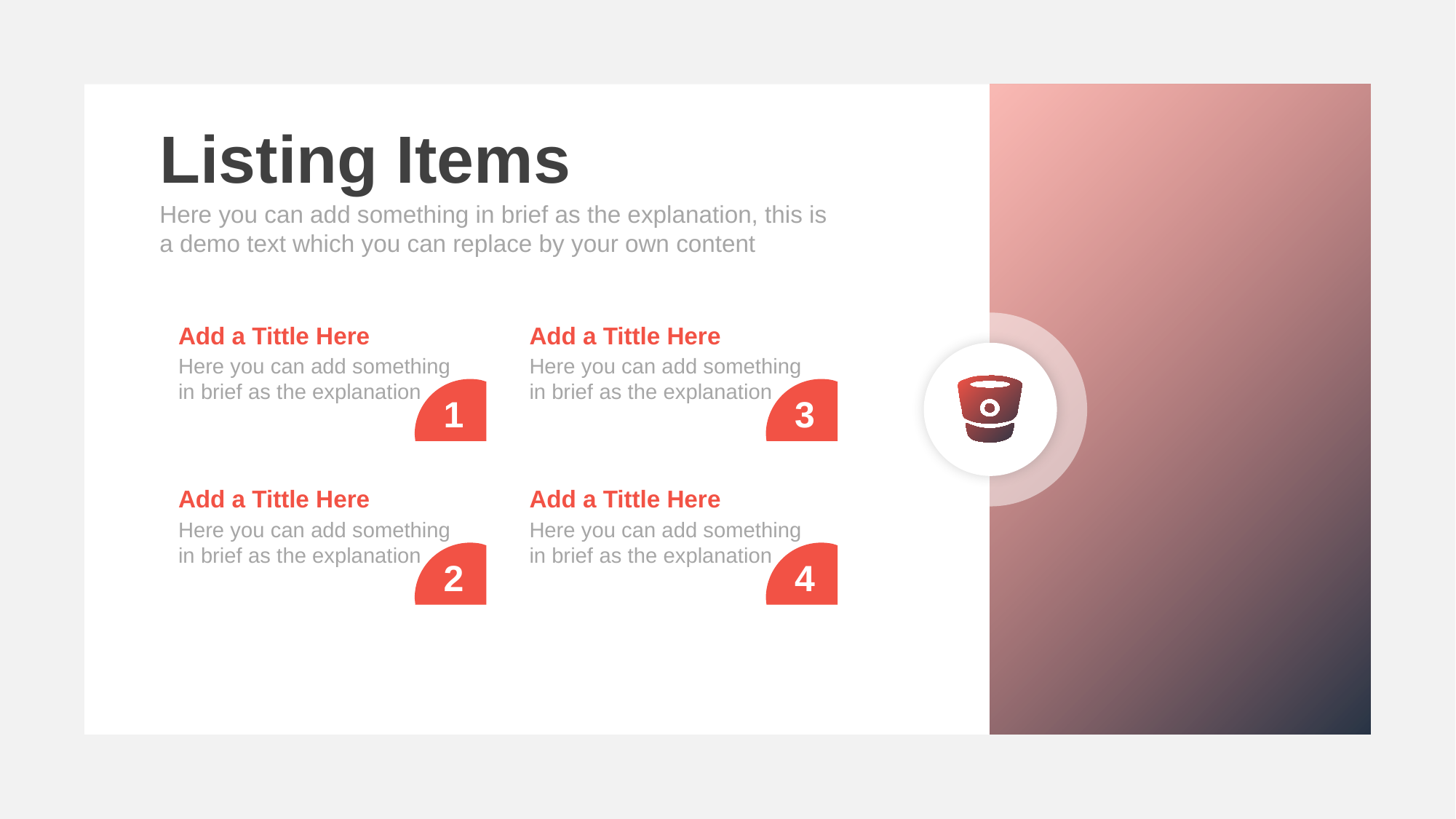

Listing Items
Here you can add something in brief as the explanation, this is a demo text which you can replace by your own content

Add a Tittle Here
Here you can add something in brief as the explanation
1

Add a Tittle Here
Here you can add something in brief as the explanation
3

Add a Tittle Here
Here you can add something in brief as the explanation
2

Add a Tittle Here
Here you can add something in brief as the explanation
4